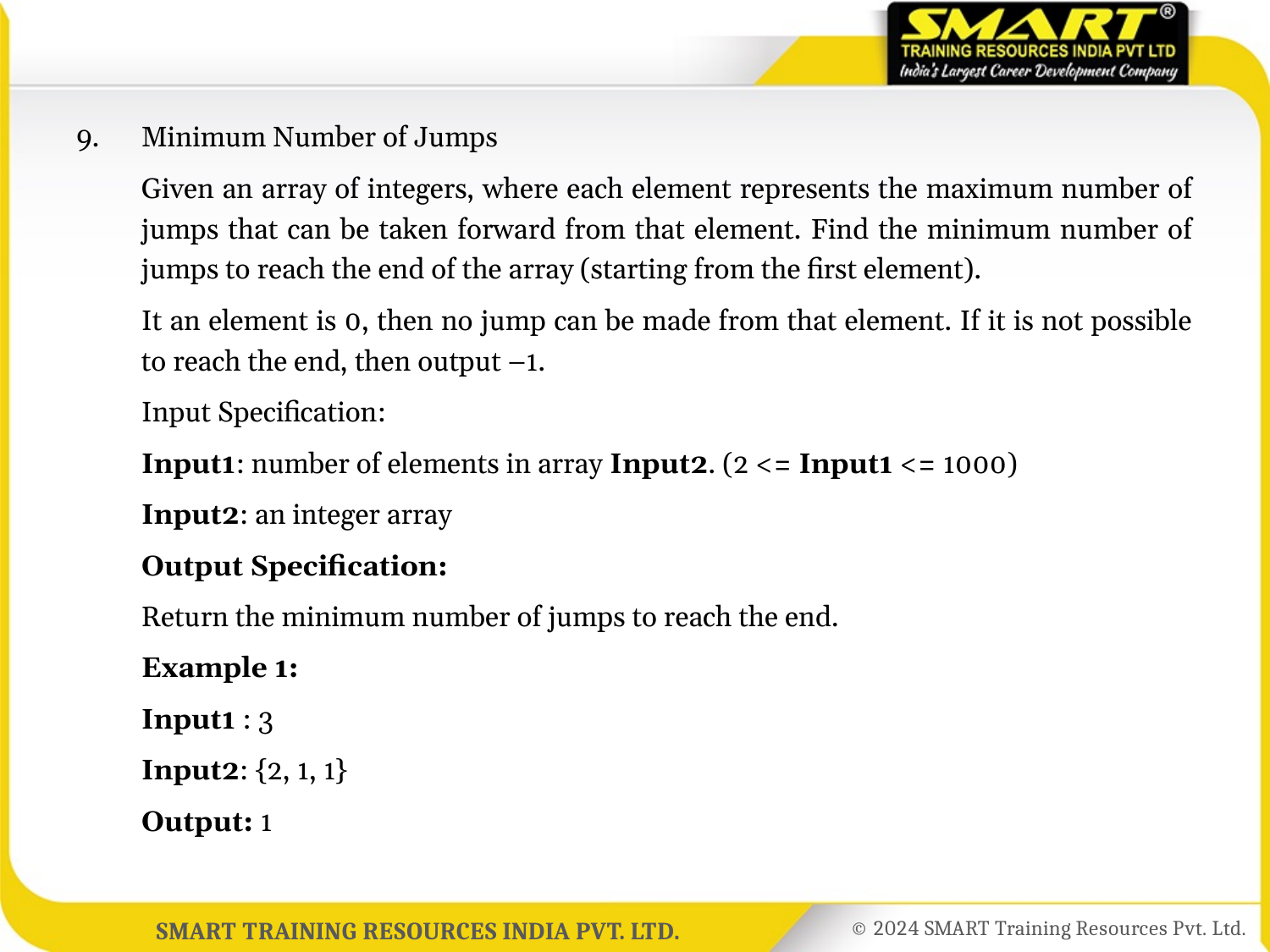

9.	Minimum Number of Jumps
	Given an array of integers, where each element represents the maximum number of jumps that can be taken forward from that element. Find the minimum number of jumps to reach the end of the array (starting from the first element).
	It an element is 0, then no jump can be made from that element. If it is not possible to reach the end, then output –1.
	Input Specification:
	Input1: number of elements in array Input2. (2 <= Input1 <= 1000)
	Input2: an integer array
	Output Specification:
	Return the minimum number of jumps to reach the end.
	Example 1:
	Input1 : 3
	Input2: {2, 1, 1}
	Output: 1